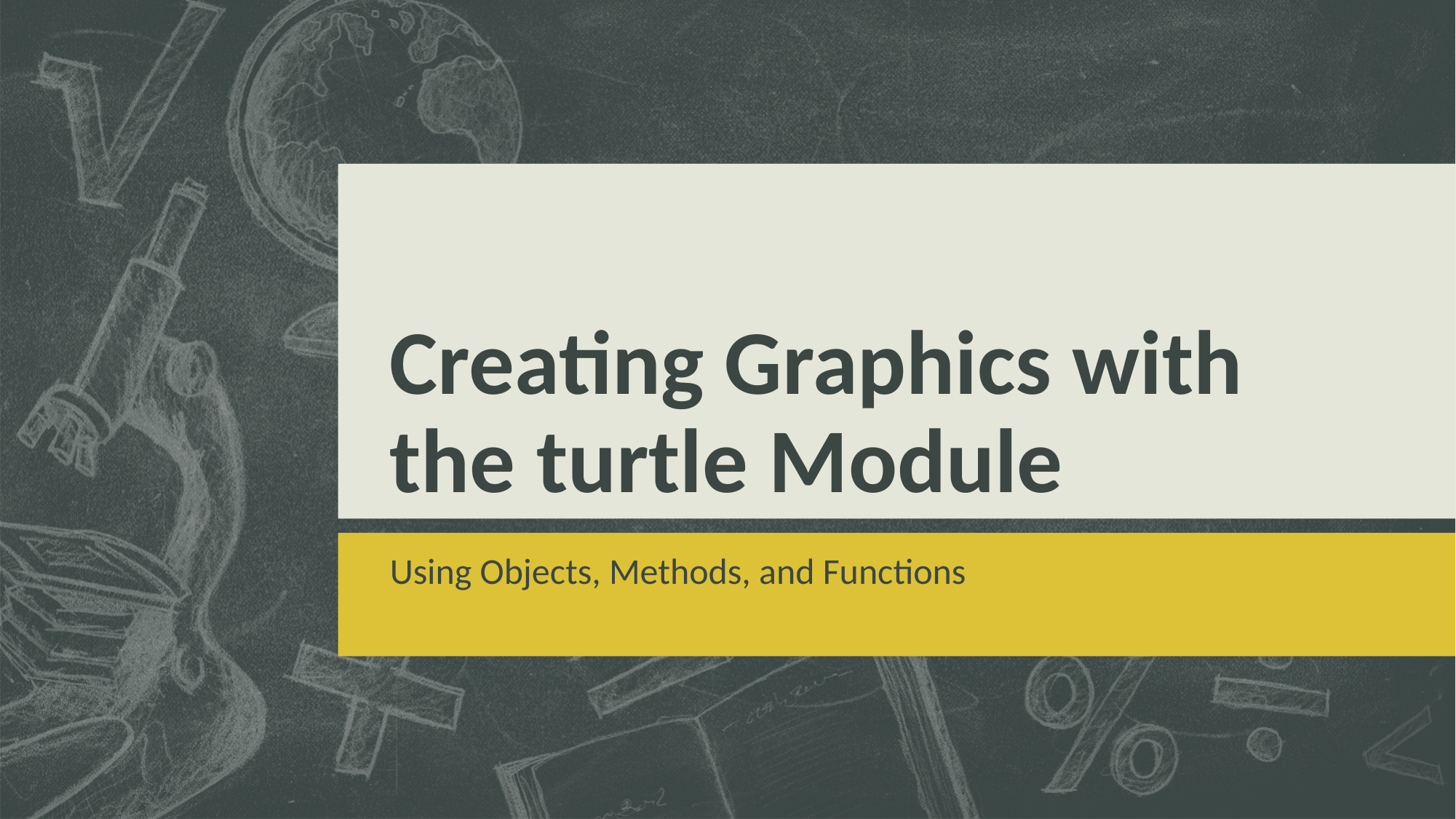

# Creating Graphics with the turtle Module
Using Objects, Methods, and Functions